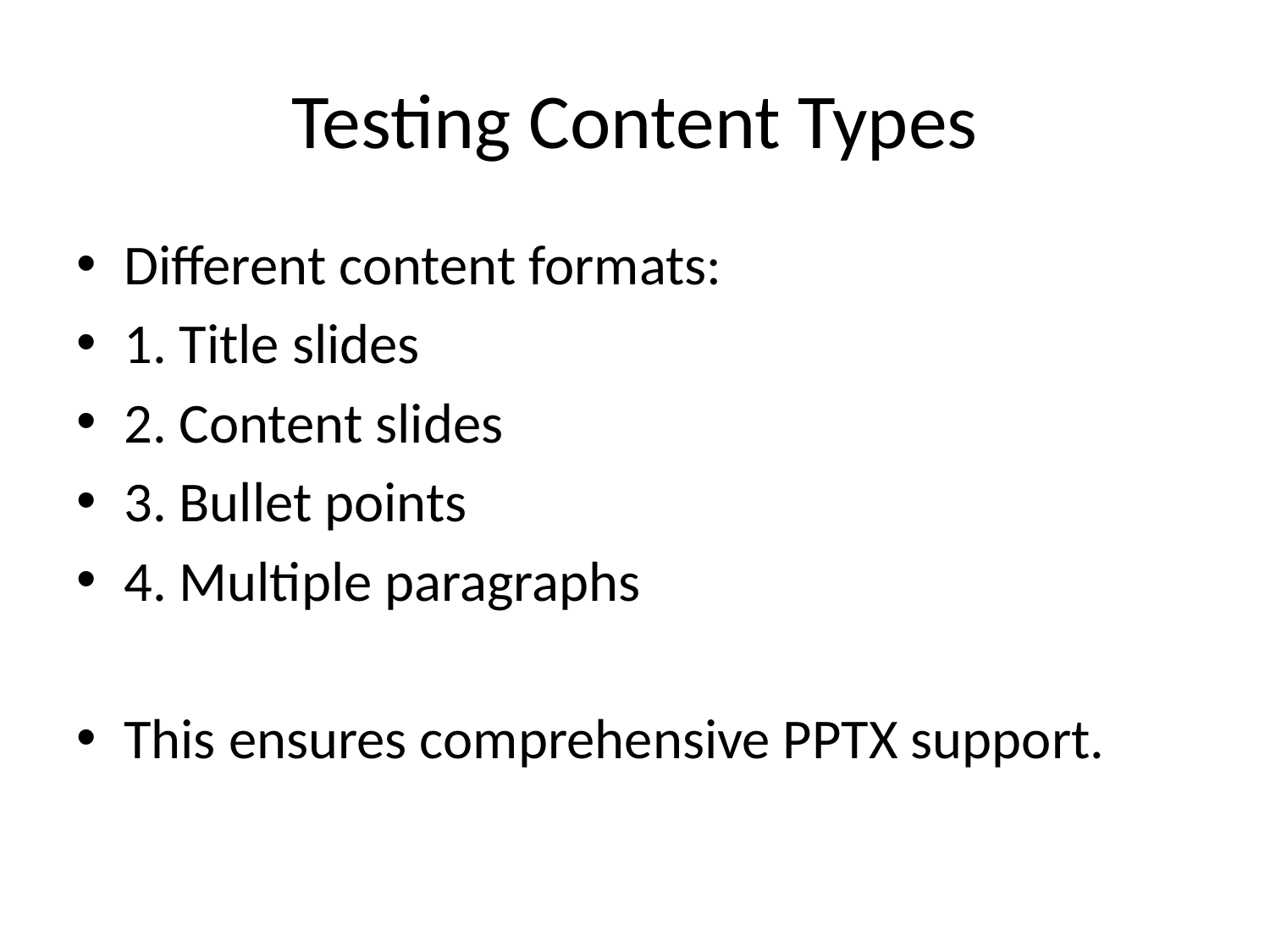

# Testing Content Types
Different content formats:
1. Title slides
2. Content slides
3. Bullet points
4. Multiple paragraphs

This ensures comprehensive PPTX support.